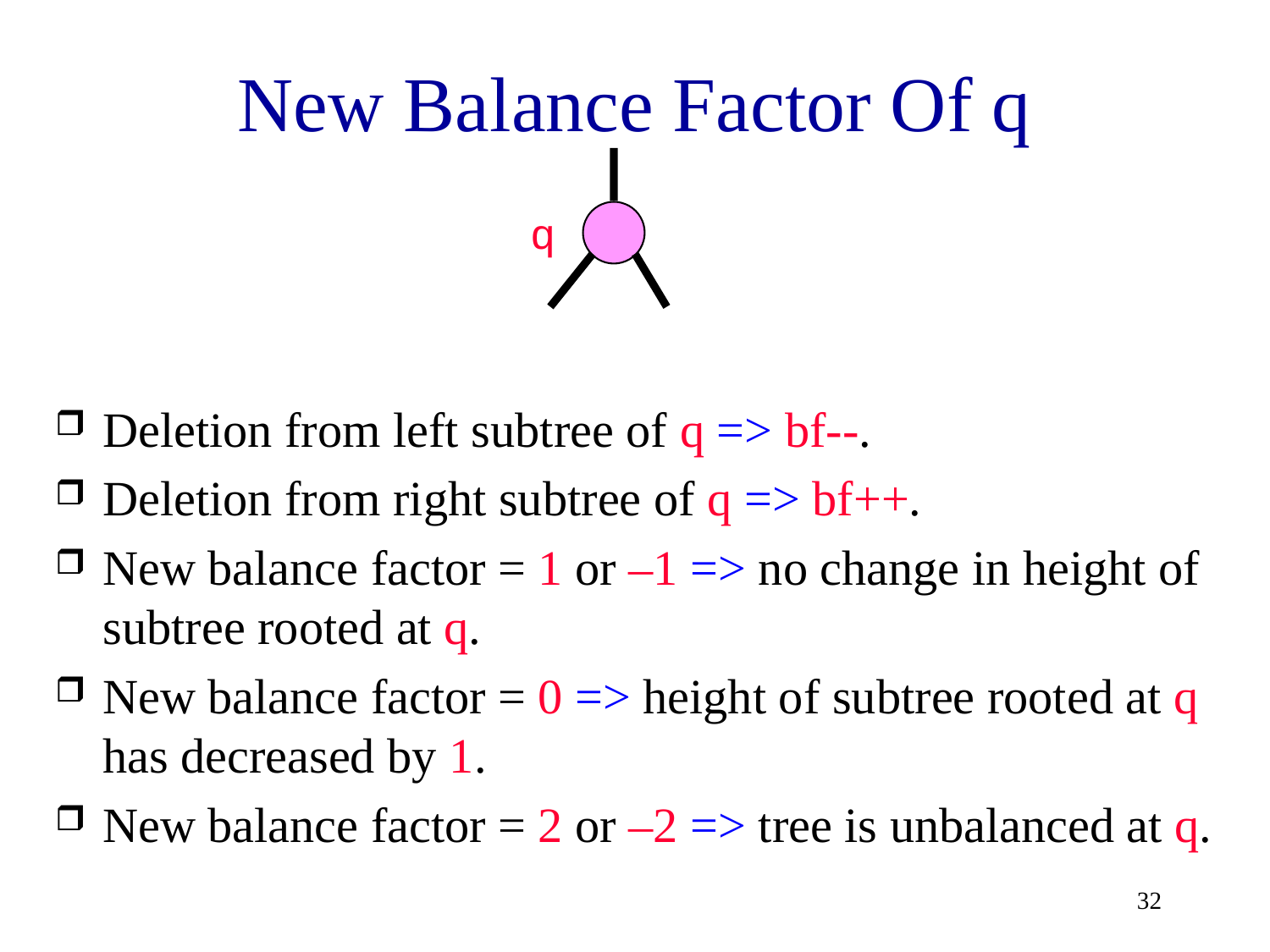

# New Balance Factor Of q

q

Deletion from left subtree of q => bf--.
Deletion from right subtree of q => bf++.
New balance factor = 1 or –1 => no change in height of subtree rooted at q.
New balance factor = 0 => height of subtree rooted at q has decreased by 1.
New balance factor = 2 or –2 => tree is unbalanced at q.

32